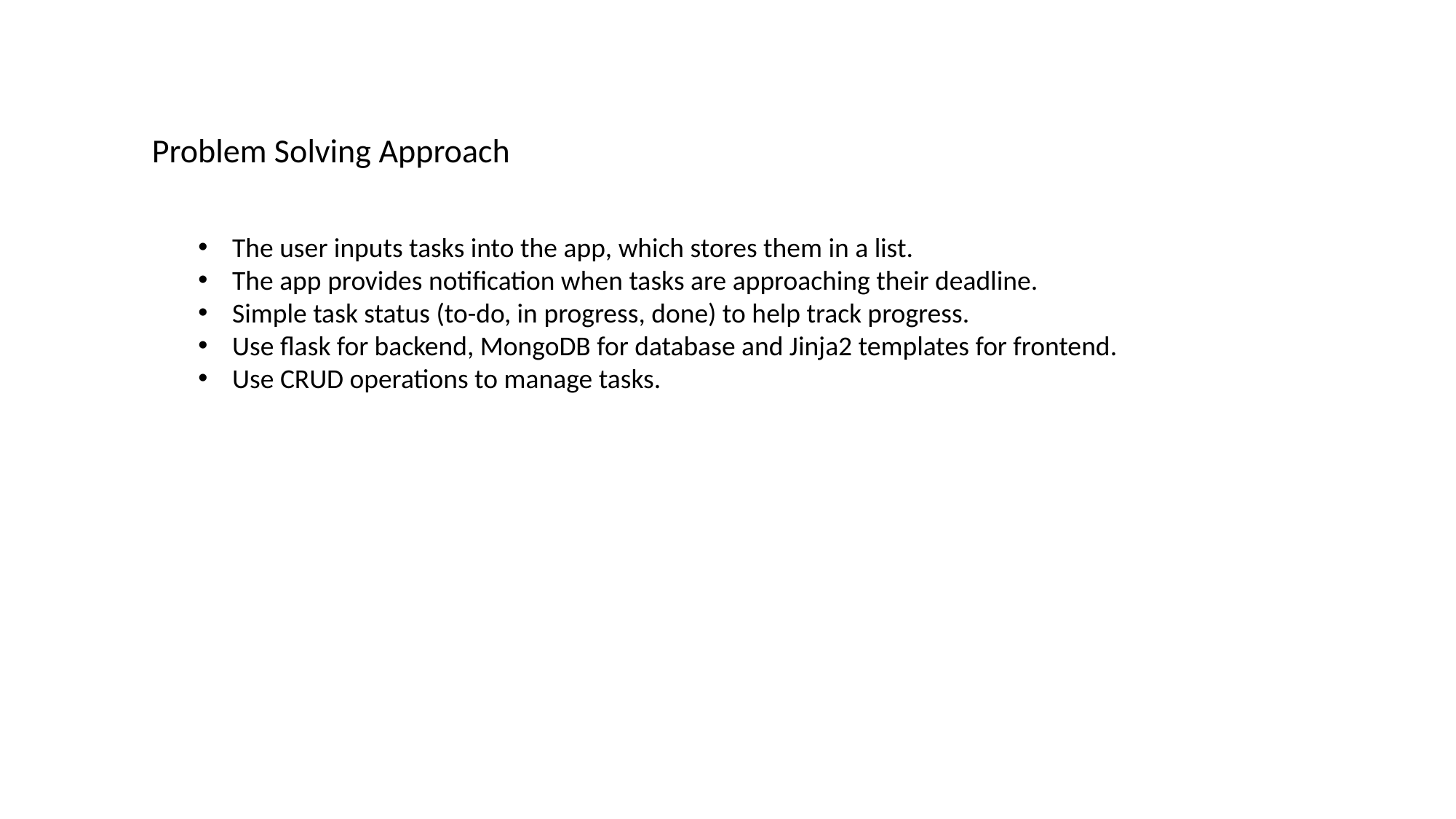

Problem Solving Approach
The user inputs tasks into the app, which stores them in a list.
The app provides notification when tasks are approaching their deadline.
Simple task status (to-do, in progress, done) to help track progress.
Use flask for backend, MongoDB for database and Jinja2 templates for frontend.
Use CRUD operations to manage tasks.